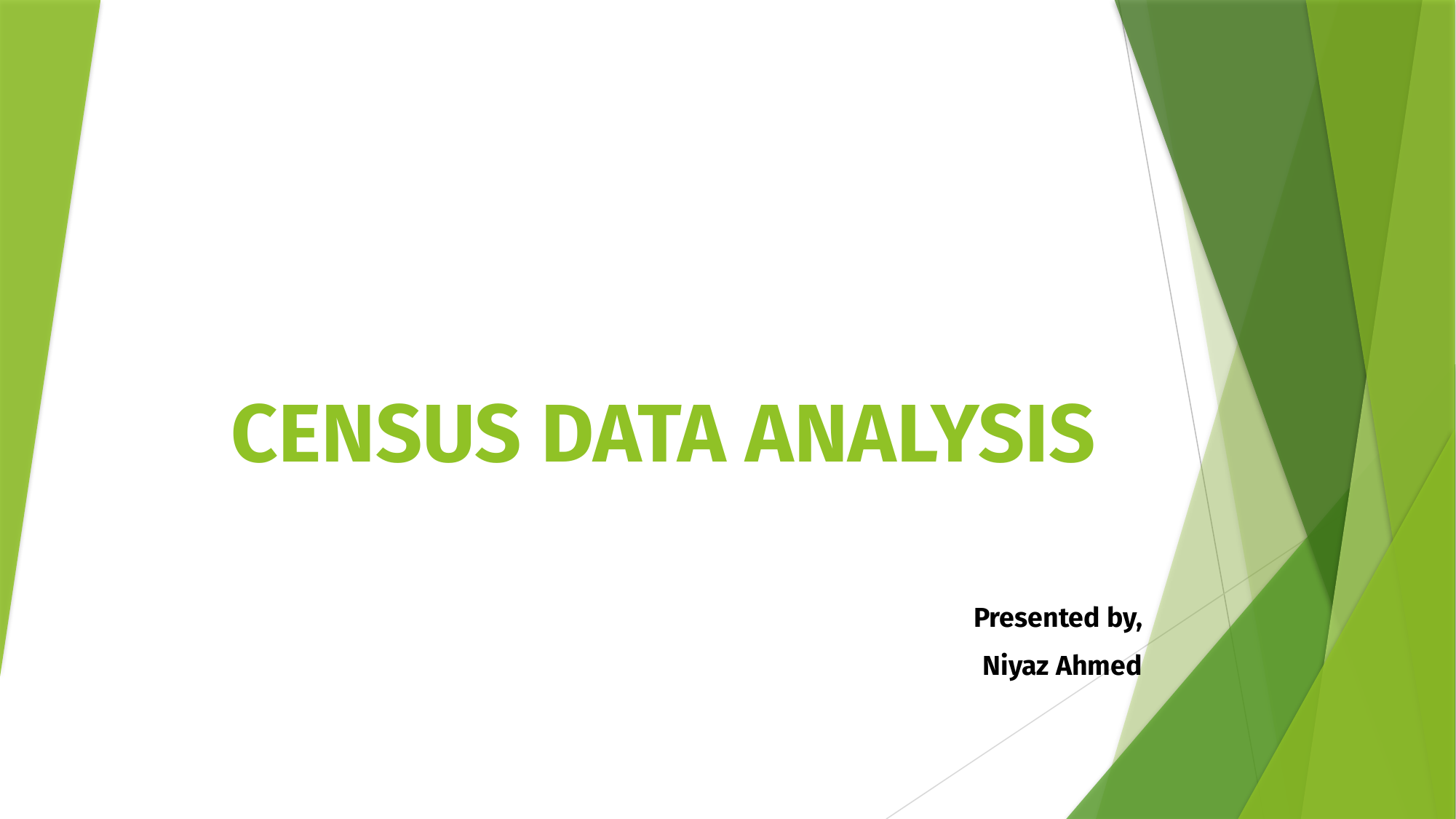

# CENSUS DATA ANALYSIS
Presented by,
Niyaz Ahmed